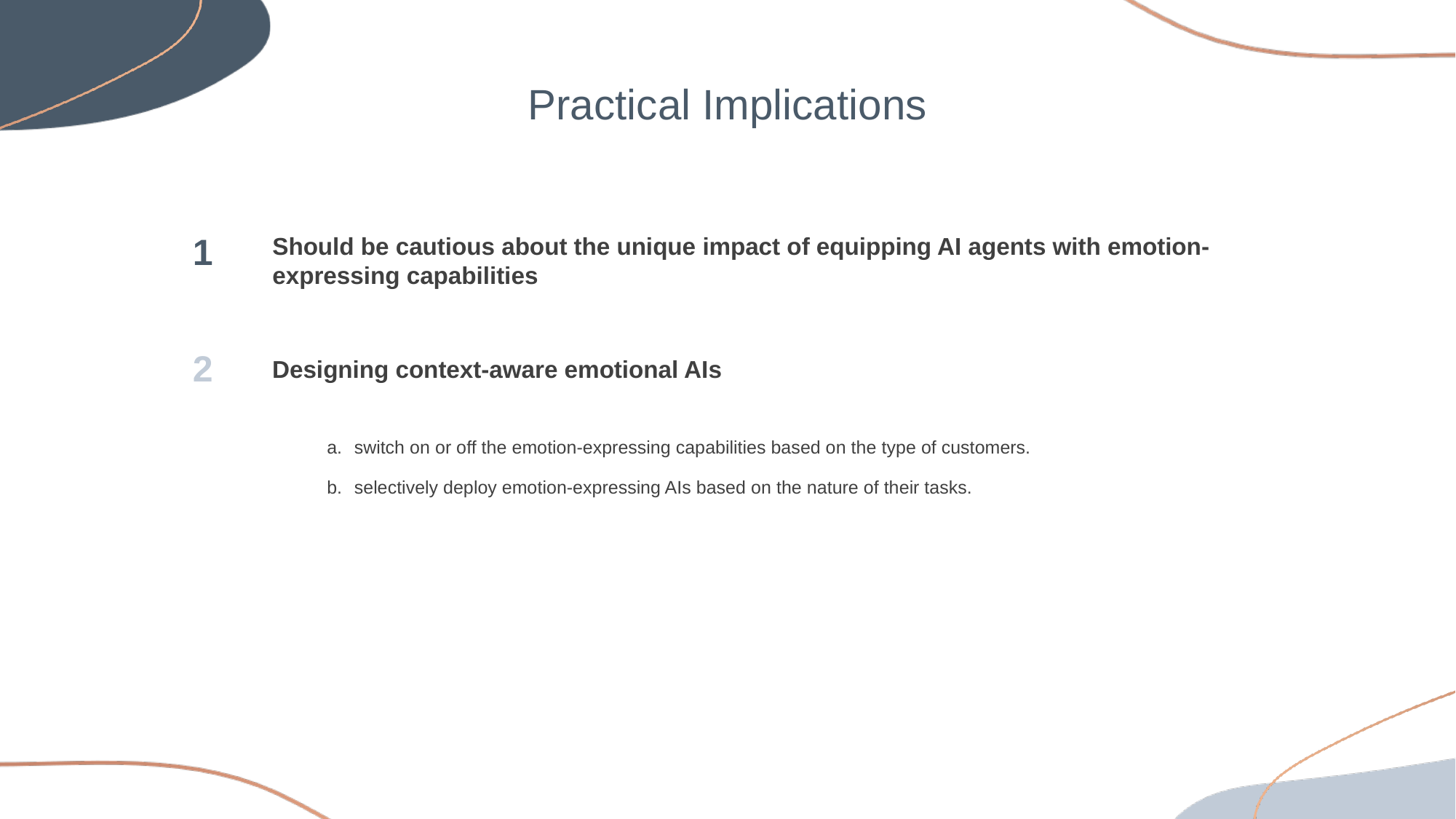

Practical Implications
1
Should be cautious about the unique impact of equipping AI agents with emotion-expressing capabilities
2
Designing context-aware emotional AIs
switch on or off the emotion-expressing capabilities based on the type of customers.
selectively deploy emotion-expressing AIs based on the nature of their tasks.